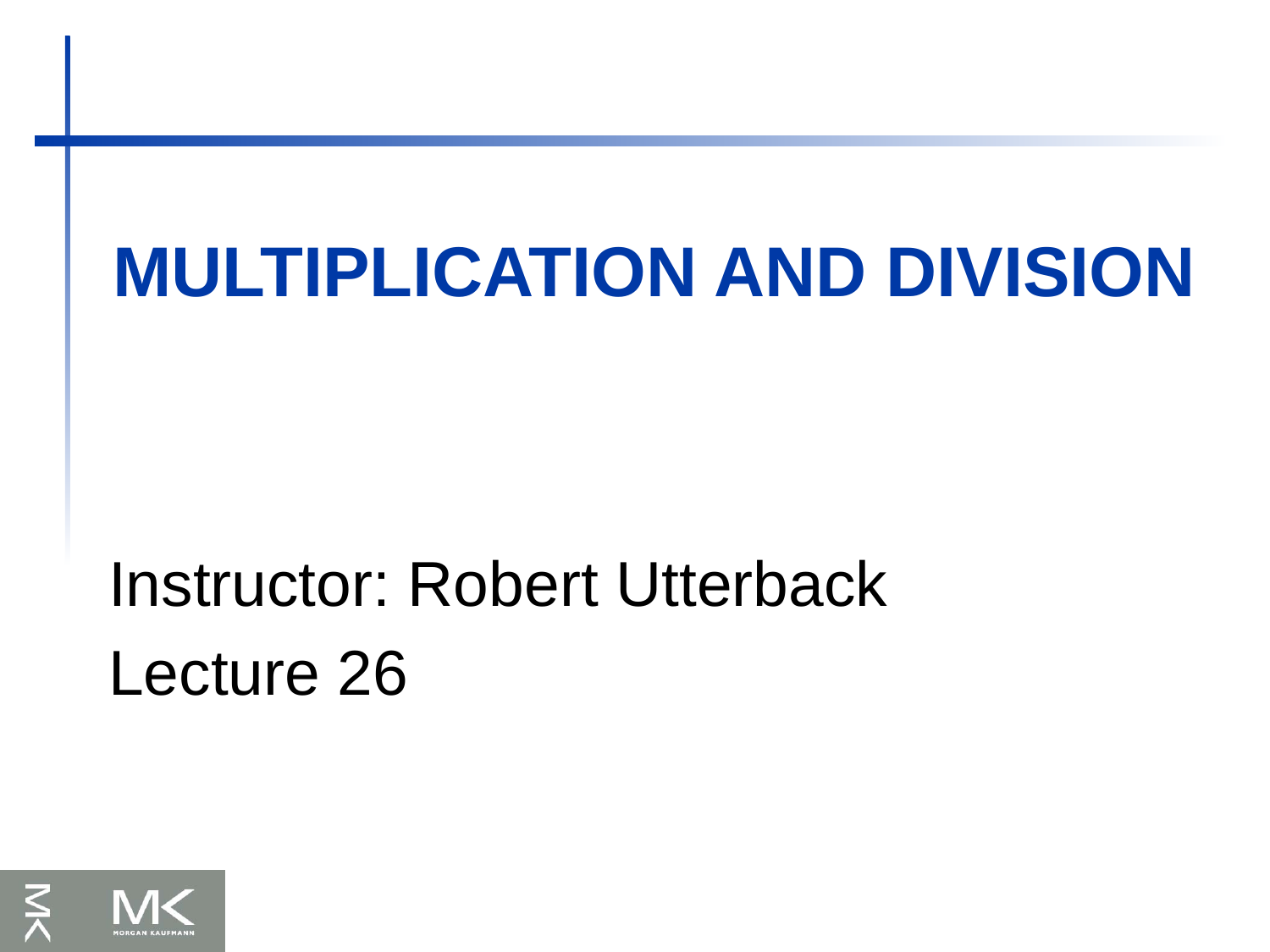

# Multiplication and Division
Instructor: Robert Utterback
Lecture 26